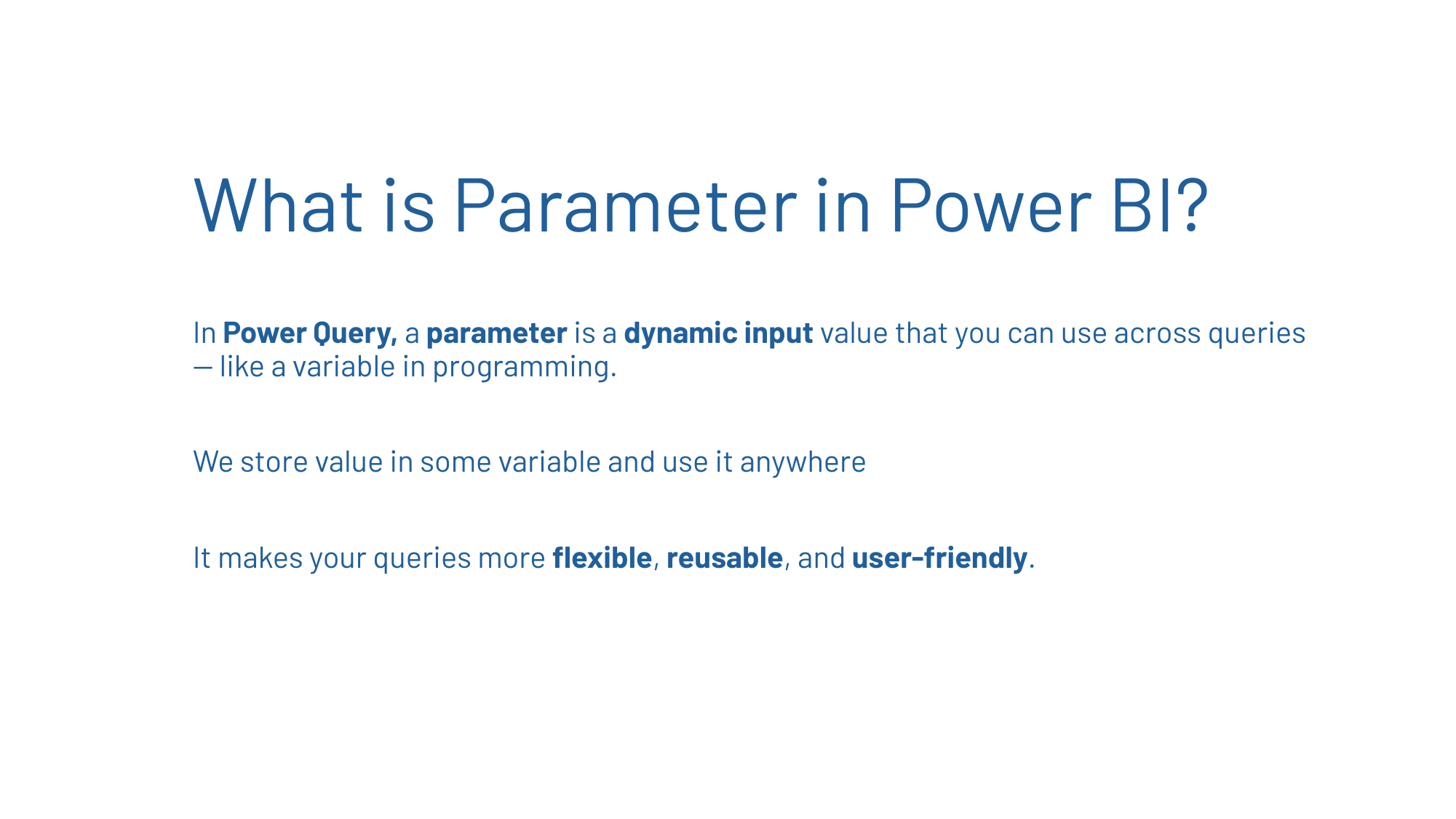

# What is Parameter in Power BI?
In Power Query, a parameter is a dynamic input value that you can use across queries — like a variable in programming.

We store value in some variable and use it anywhere

It makes your queries more flexible, reusable, and user-friendly.